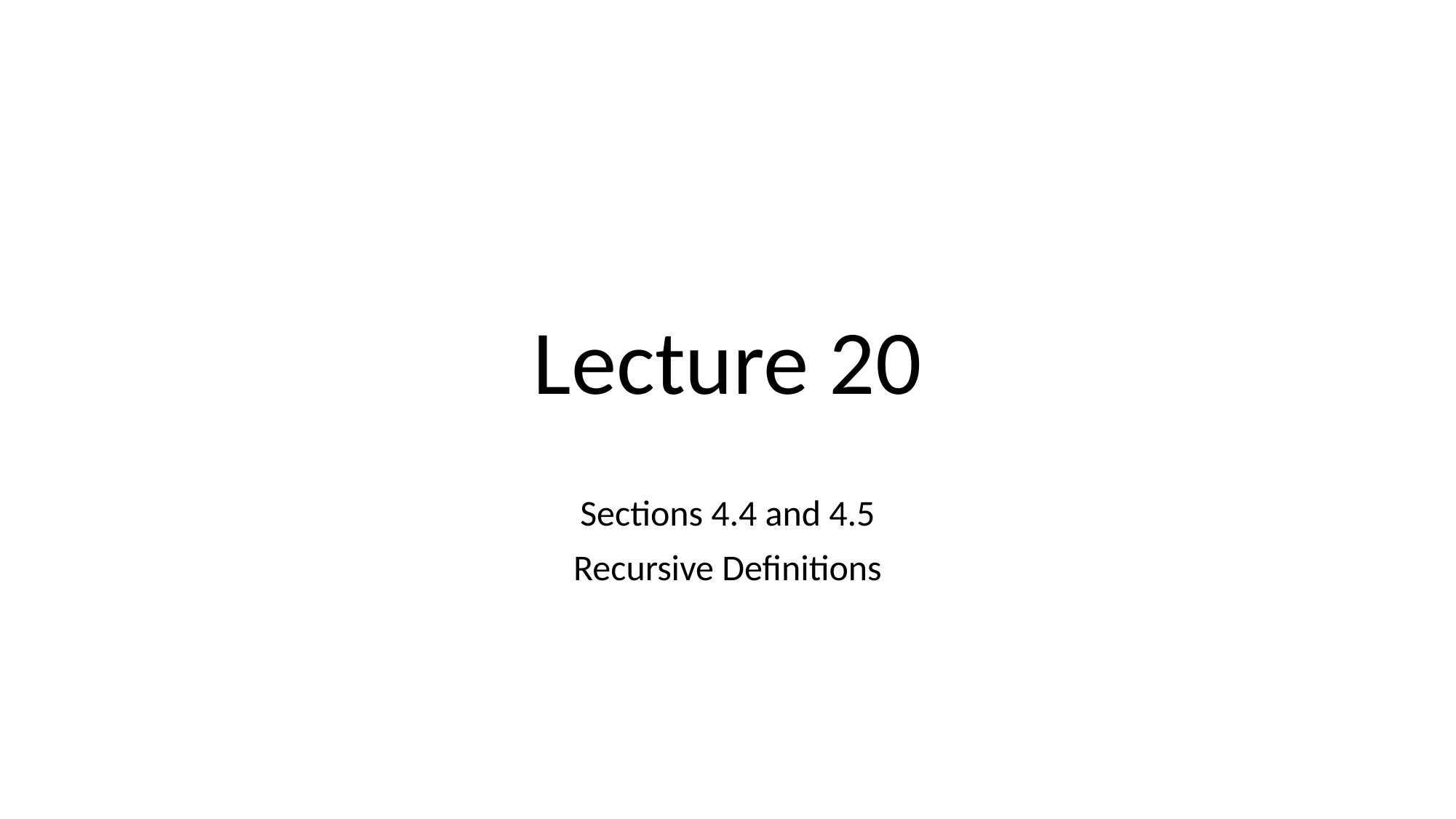

# Lecture 20

Sections 4.4 and 4.5
Recursive Definitions